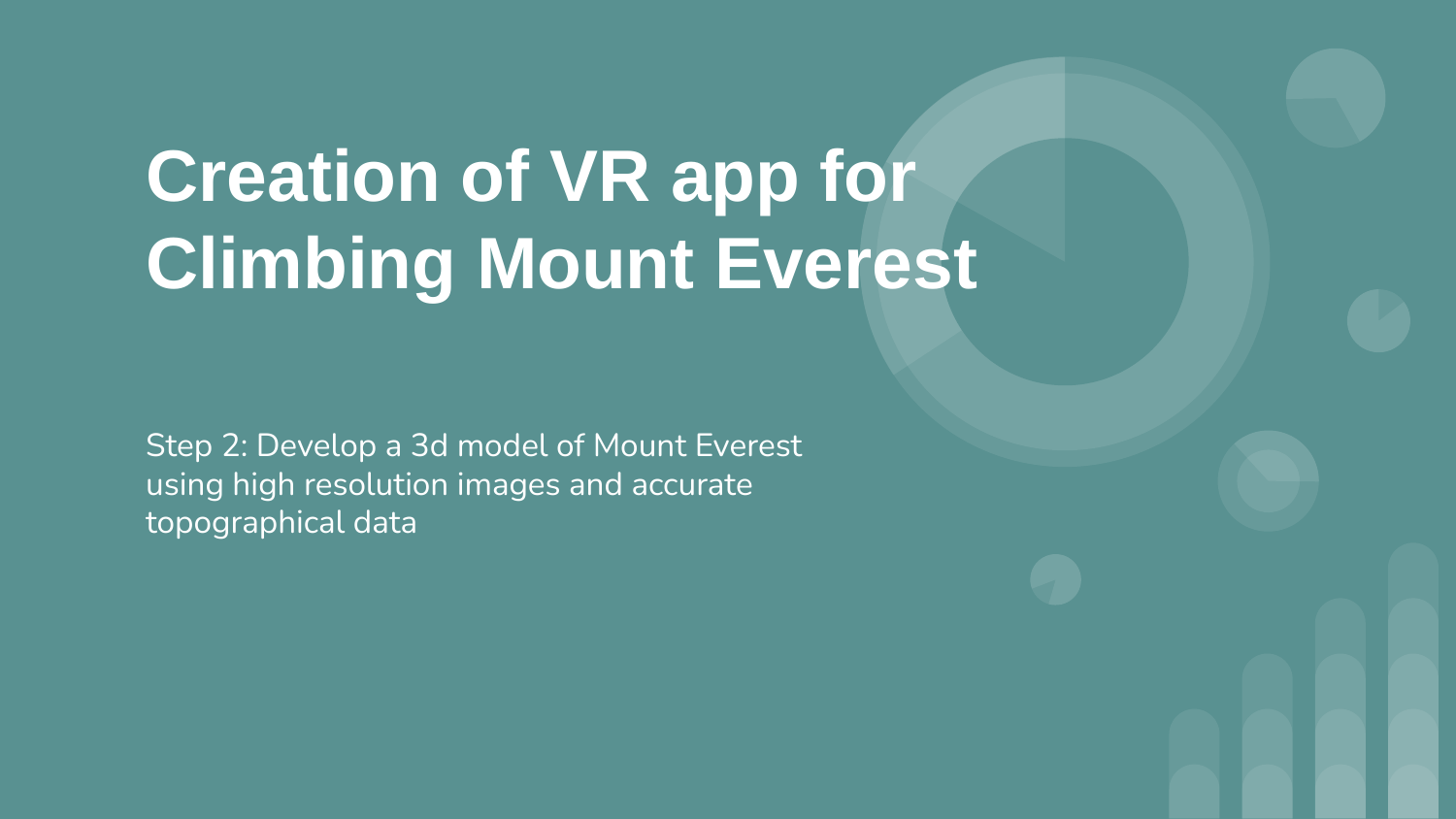

# Creation of VR app for Climbing Mount Everest
Step 2: Develop a 3d model of Mount Everest using high resolution images and accurate topographical data